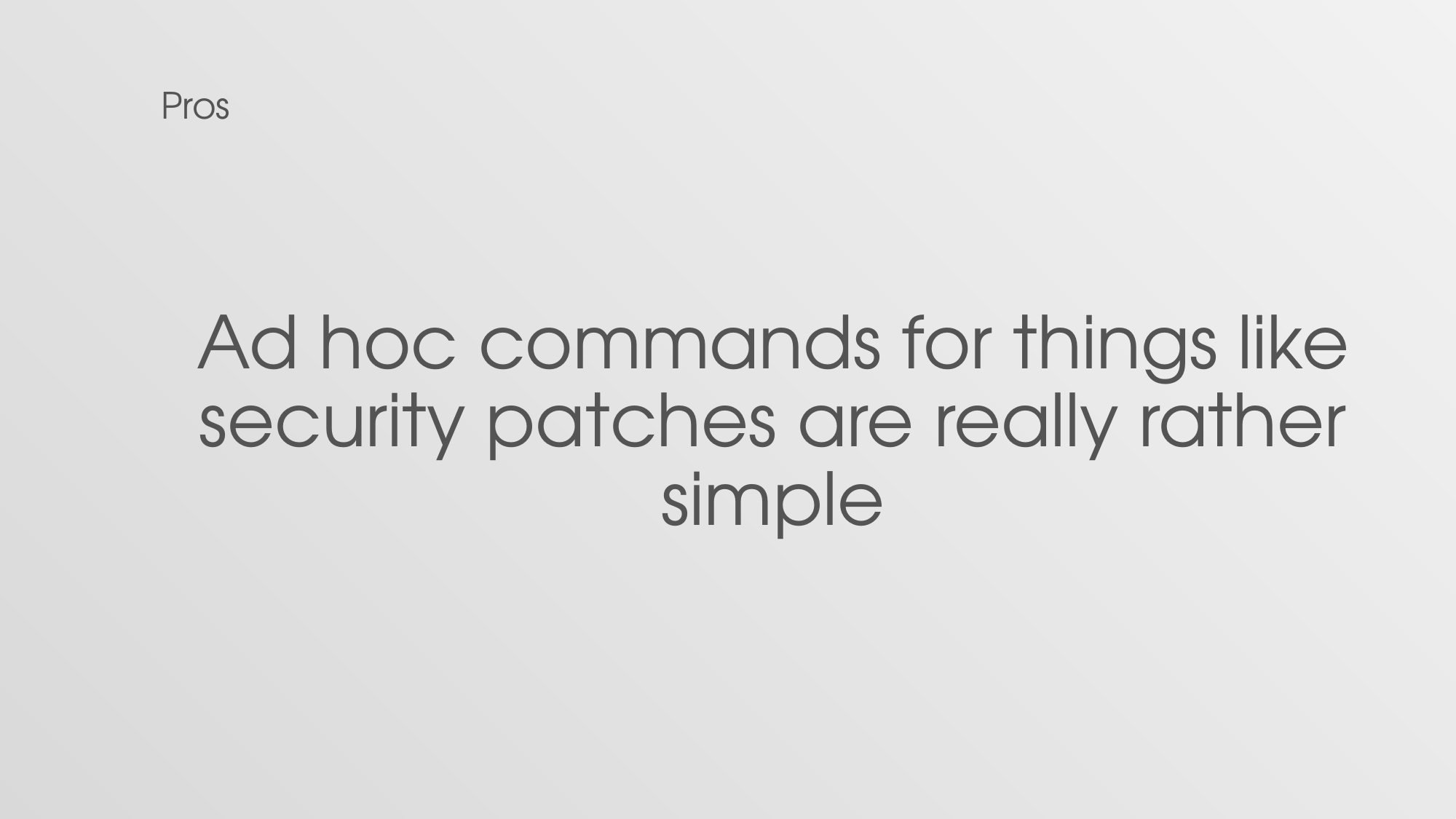

Pros
Ad hoc commands for things like security patches are really rather simple